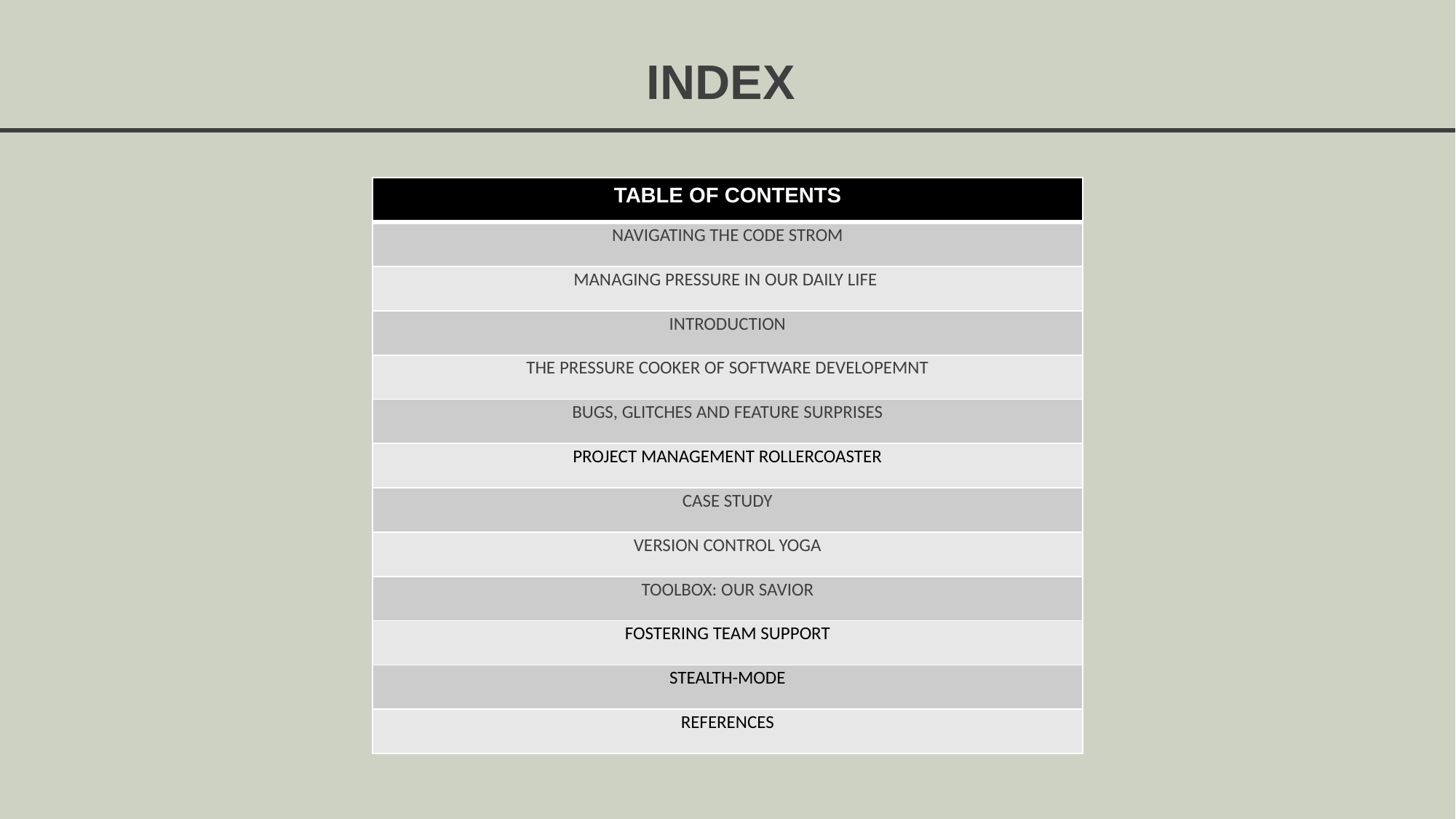

INDEX
| TABLE OF CONTENTS |
| --- |
| NAVIGATING THE CODE STROM |
| MANAGING PRESSURE IN OUR DAILY LIFE |
| INTRODUCTION |
| THE PRESSURE COOKER OF SOFTWARE DEVELOPEMNT |
| BUGS, GLITCHES AND FEATURE SURPRISES |
| PROJECT MANAGEMENT ROLLERCOASTER |
| CASE STUDY |
| VERSION CONTROL YOGA |
| TOOLBOX: OUR SAVIOR |
| FOSTERING TEAM SUPPORT |
| STEALTH-MODE |
| REFERENCES |